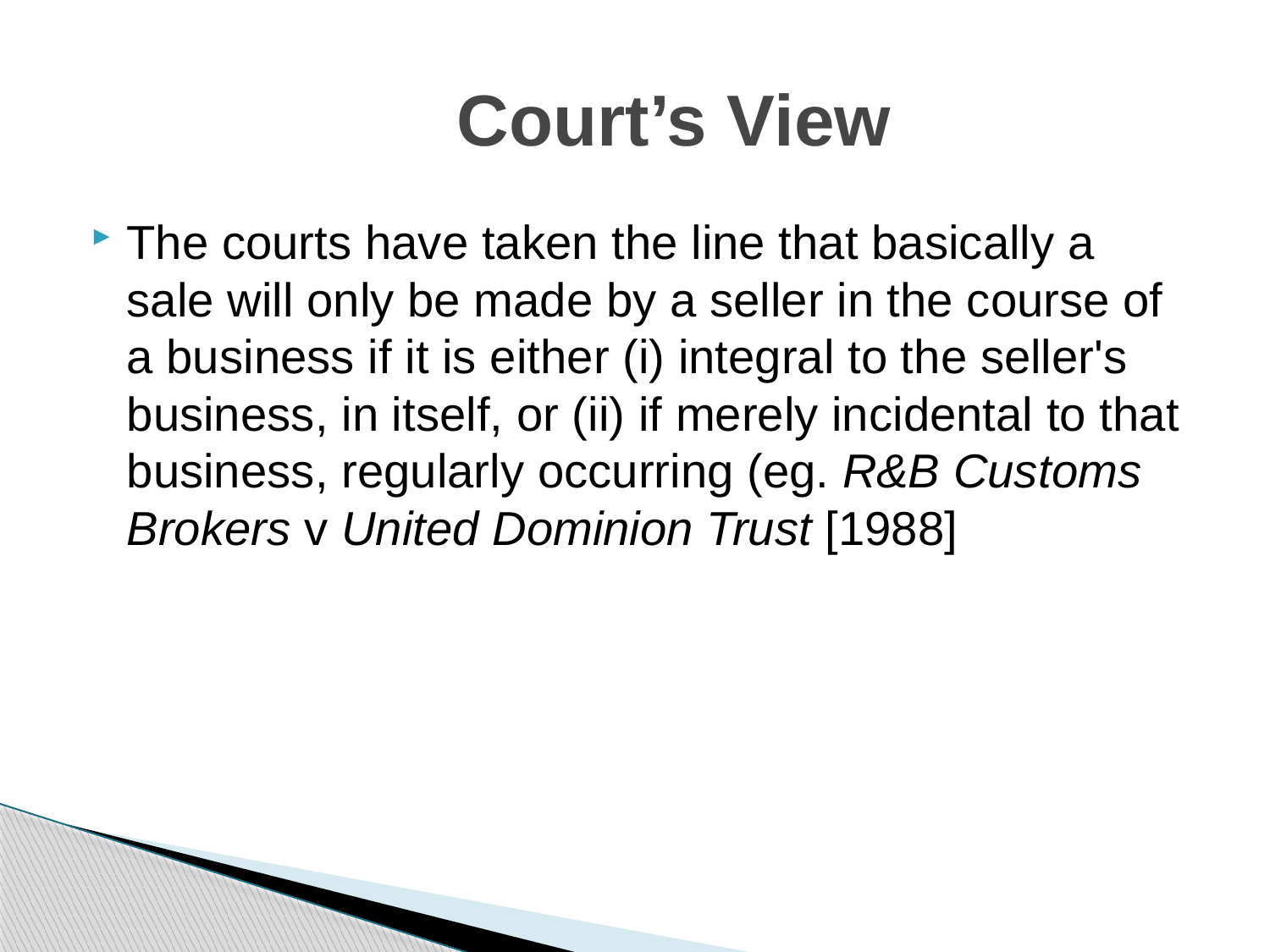

# Court’s View
The courts have taken the line that basically a sale will only be made by a seller in the course of a business if it is either (i) integral to the seller's business, in itself, or (ii) if merely incidental to that business, regularly occurring (eg. R&B Customs Brokers v United Dominion Trust [1988]